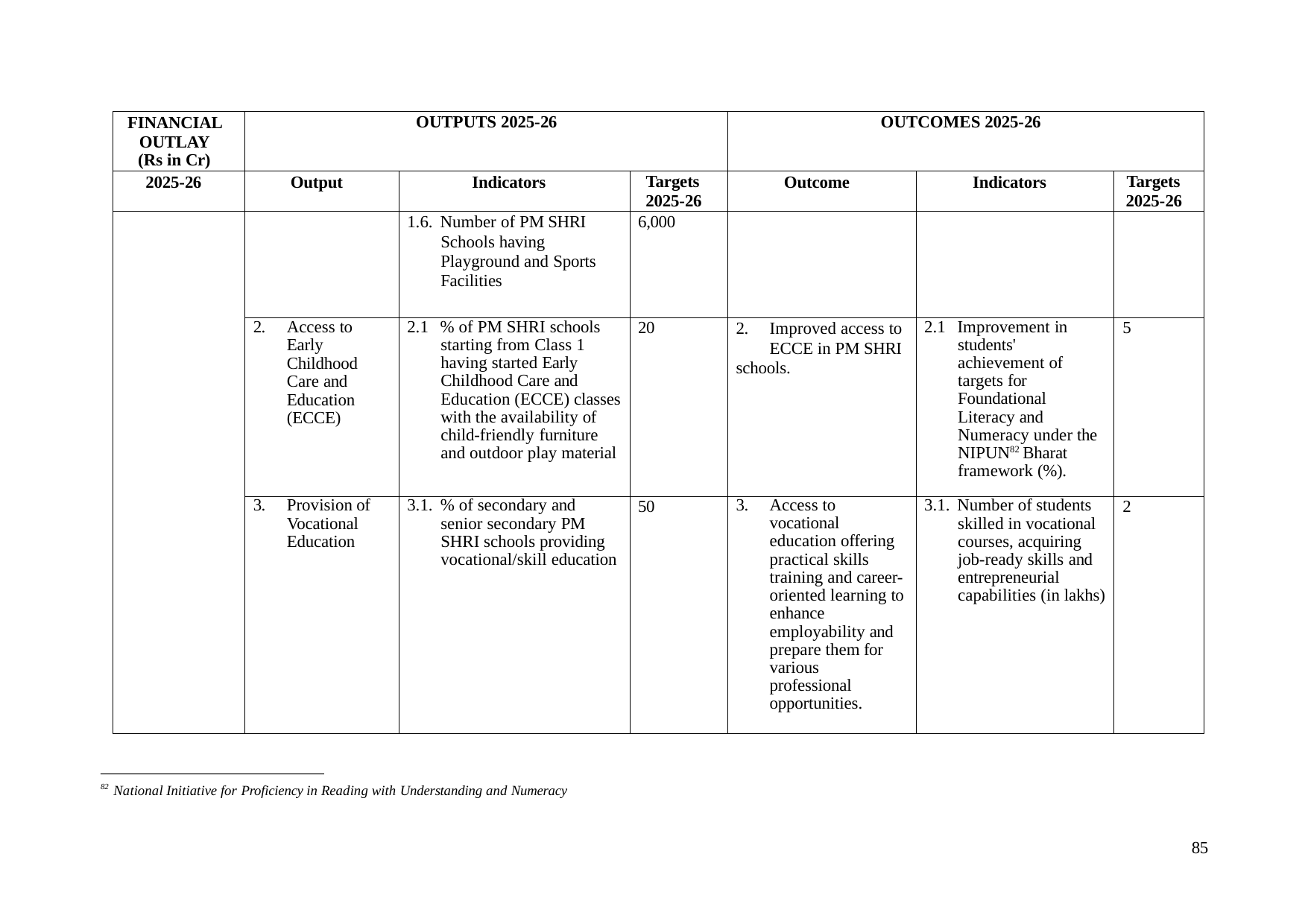

| FINANCIAL OUTLAY (Rs in Cr) | OUTPUTS 2025-26 |  |  | OUTCOMES 2025-26 |  |  |
| --- | --- | --- | --- | --- | --- | --- |
| 2025-26 | Output | Indicators | Targets 2025-26 | Outcome | Indicators | Targets 2025-26 |
|  |  | 1.6. Number of PM SHRI Schools having Playground and Sports Facilities | 6,000 |  |  |  |
|  | 2. Access to Early Childhood Care and Education (ECCE) | 2.1 % of PM SHRI schools starting from Class 1 having started Early Childhood Care and Education (ECCE) classes with the availability of child-friendly furniture and outdoor play material | 20 | 2. Improved access to ECCE in PM SHRI schools. | 2.1 Improvement in students' achievement of targets for Foundational Literacy and Numeracy under the NIPUN82 Bharat framework (%). | 5 |
|  | 3. Provision of Vocational Education | 3.1. % of secondary and senior secondary PM SHRI schools providing vocational/skill education | 50 | 3. Access to vocational education offering practical skills training and career- oriented learning to enhance employability and prepare them for various professional opportunities. | 3.1. Number of students skilled in vocational courses, acquiring job-ready skills and entrepreneurial capabilities (in lakhs) | 2 |

82 National Initiative for Proficiency in Reading with Understanding and Numeracy
85